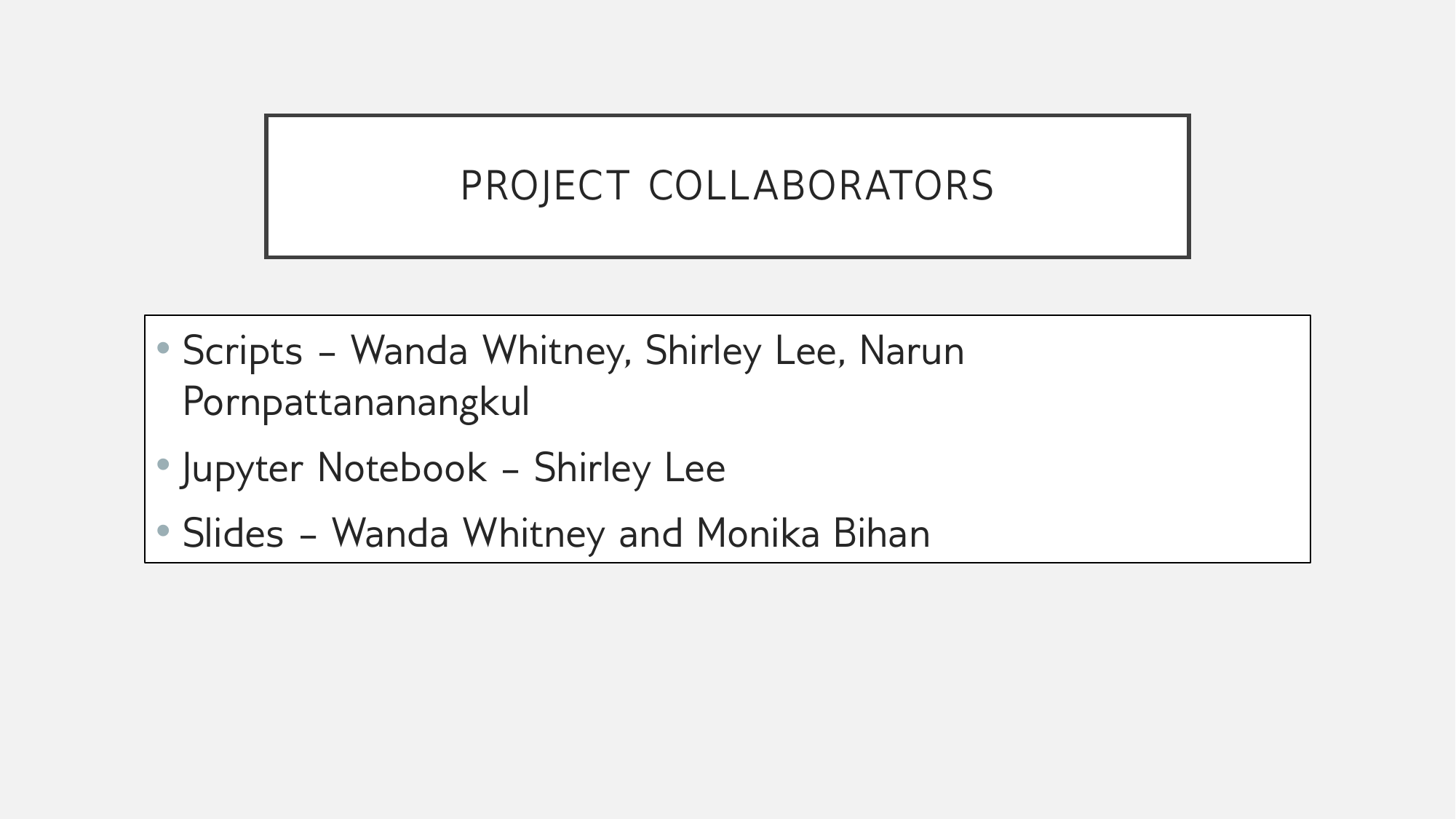

# Project collaborators
Scripts – Wanda Whitney, Shirley Lee, Narun Pornpattananangkul
Jupyter Notebook – Shirley Lee
Slides – Wanda Whitney and Monika Bihan